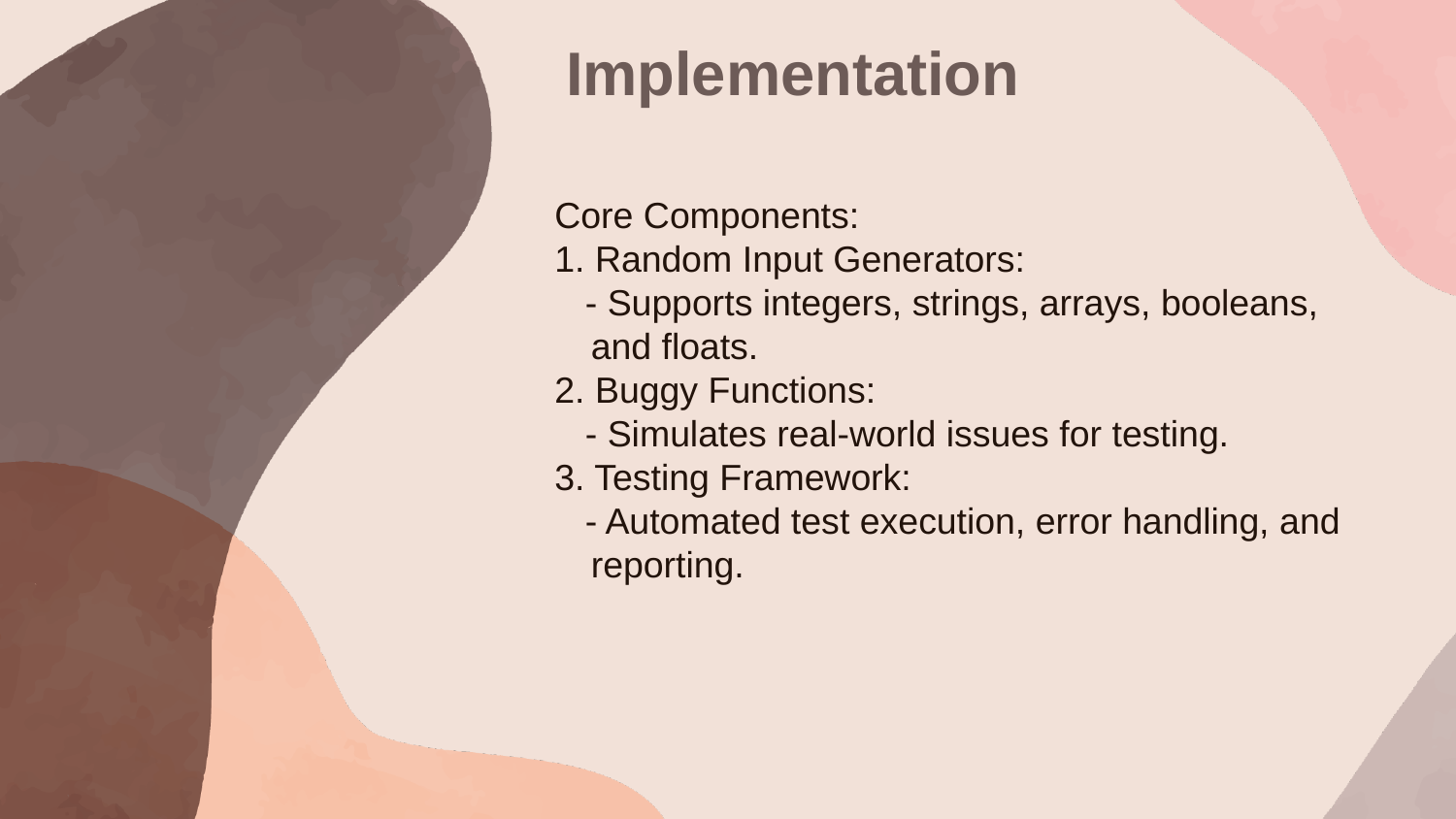

# Implementation
Core Components:
1. Random Input Generators:
   - Supports integers, strings, arrays, booleans, and floats.
2. Buggy Functions:
   - Simulates real-world issues for testing.
3. Testing Framework:
   - Automated test execution, error handling, and reporting.